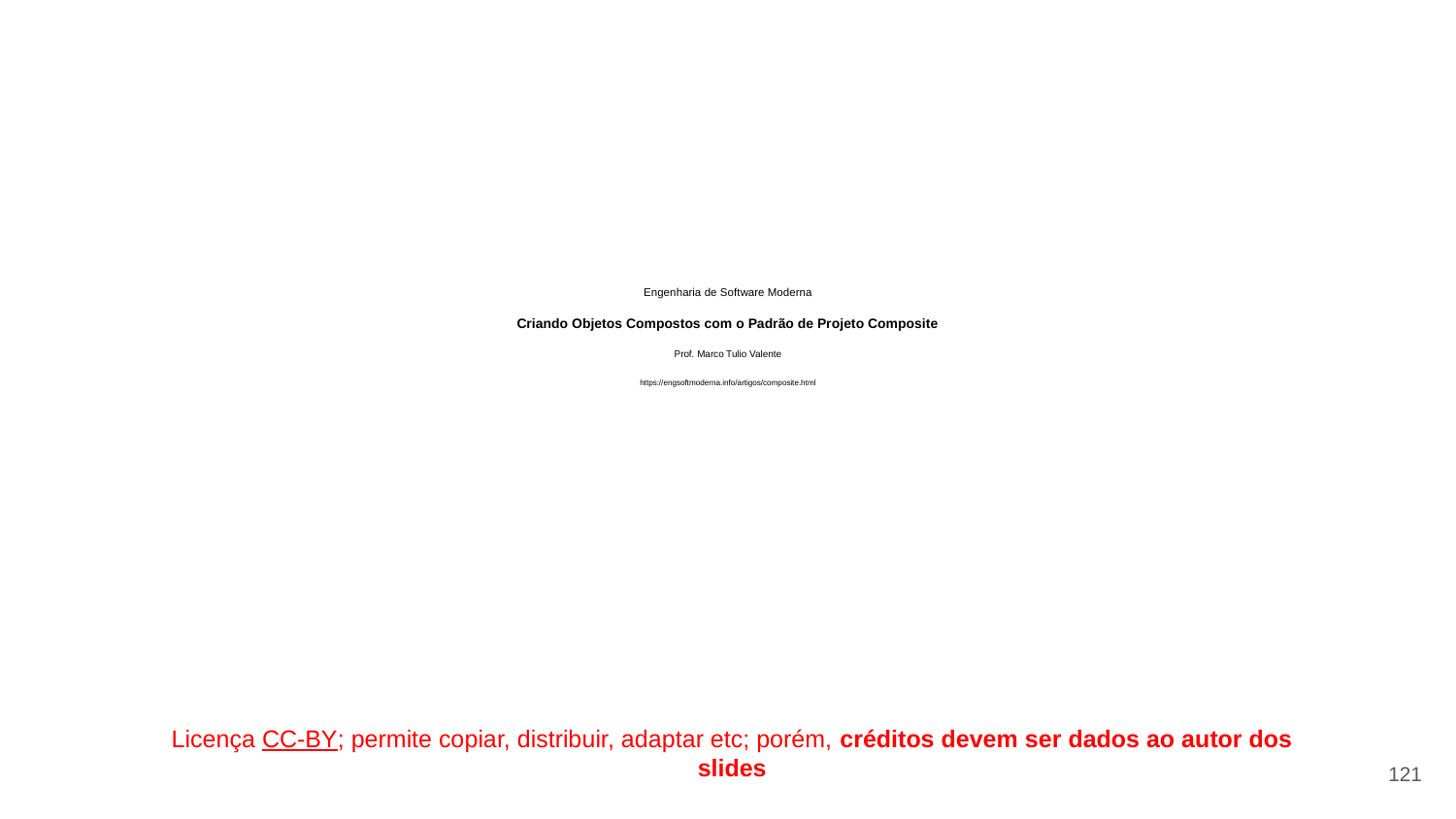

# Engenharia de Software Moderna

Criando Objetos Compostos com o Padrão de Projeto Composite

Prof. Marco Tulio Valente

https://engsoftmoderna.info/artigos/composite.html
Licença CC-BY; permite copiar, distribuir, adaptar etc; porém, créditos devem ser dados ao autor dos slides
121